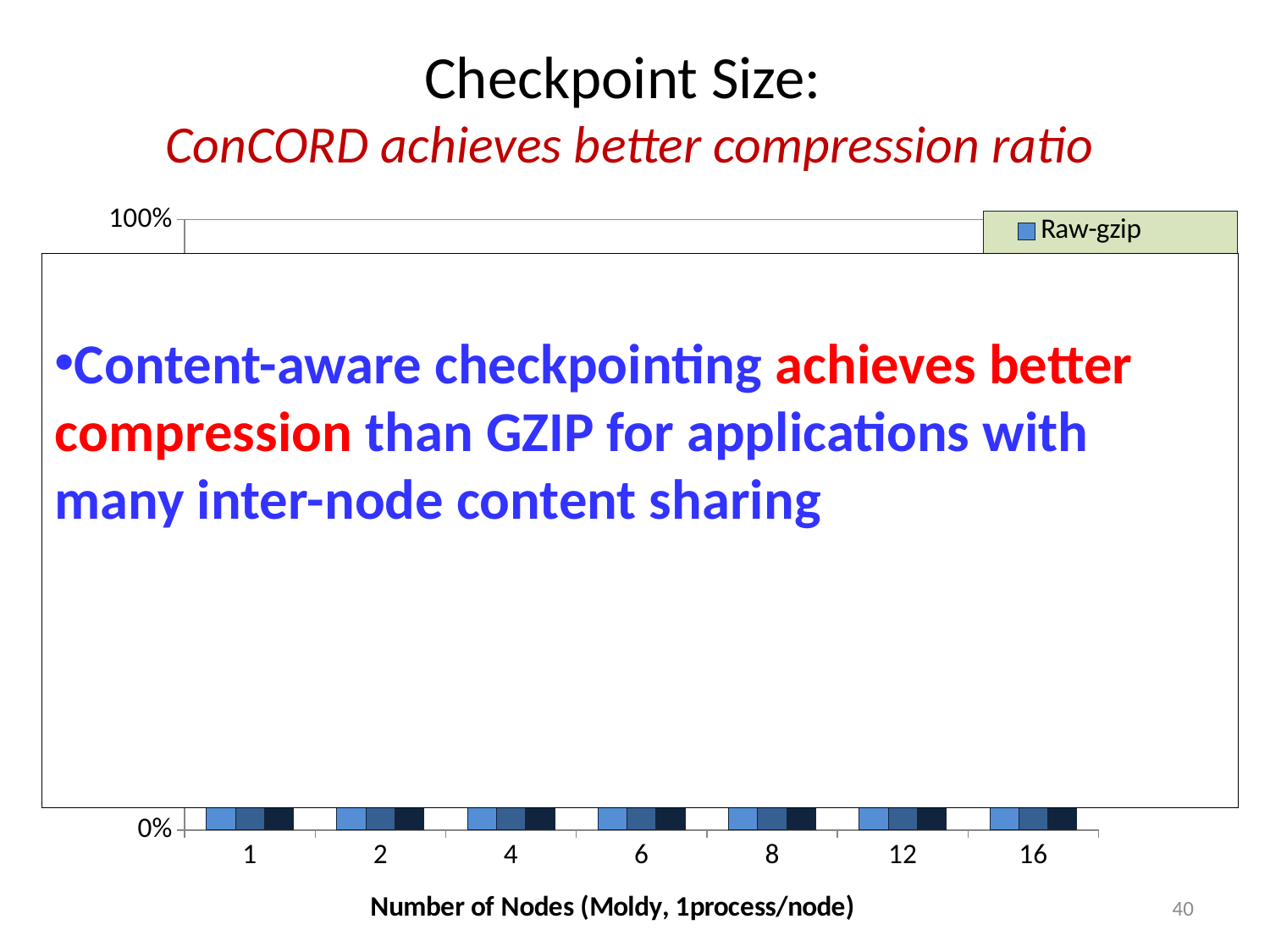

Checkpoint Size:
ConCORD achieves better compression ratio

### Chart

| Category | Raw-gzip | ConCORD | ConCORD-gzip |
|---|---|---|---|
| 1 | 0.791907514450867 | 0.933526011560694 | 0.7832369942196511 |
| 2 | 0.775156275243268 | 0.5122969664583 | 0.4315620067853901 |
| 4 | 0.7686854558450219 | 0.30975956917161745 | 0.25719998521184145 |
| 6 | 0.7721522121264659 | 0.25818870540467065 | 0.21384301783400622 |
| 8 | 0.786510224075871 | 0.22264775617007201 | 0.1875222663112253 |
| 12 | 0.773206951864982 | 0.1714643564521245 | 0.14199580566235626 |
| 16 | 0.7653997987251576 | 0.14454338659565139 | 0.1186689352468321 |
Content-aware checkpointing achieves better compression than GZIP for applications with many inter-node content sharing

40